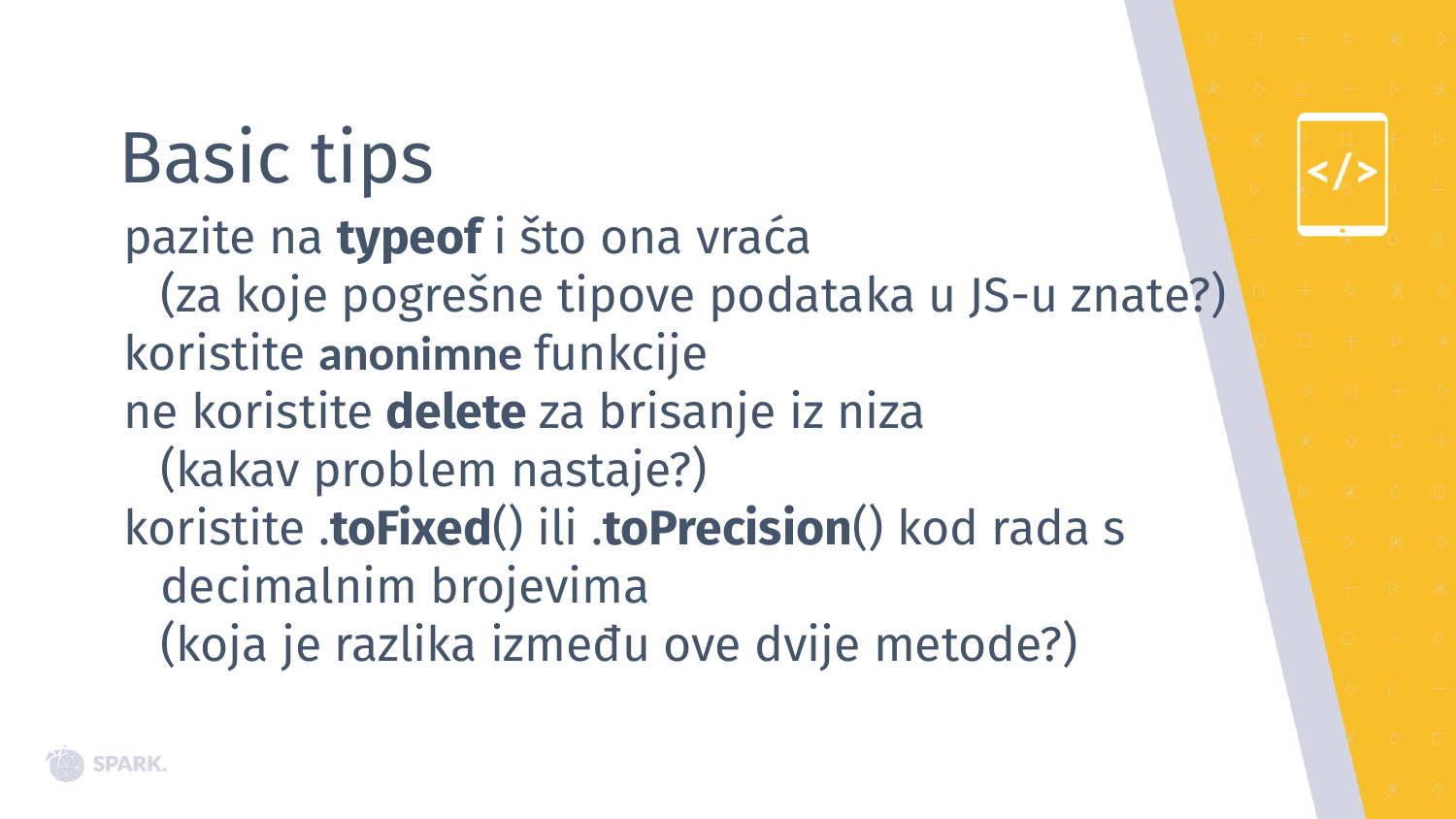

# Basic tips
pazite na typeof i što ona vraća
(za koje pogrešne tipove podataka u JS-u znate?)
koristite anonimne funkcije
ne koristite delete za brisanje iz niza
(kakav problem nastaje?)
koristite .toFixed() ili .toPrecision() kod rada s decimalnim brojevima
(koja je razlika između ove dvije metode?)